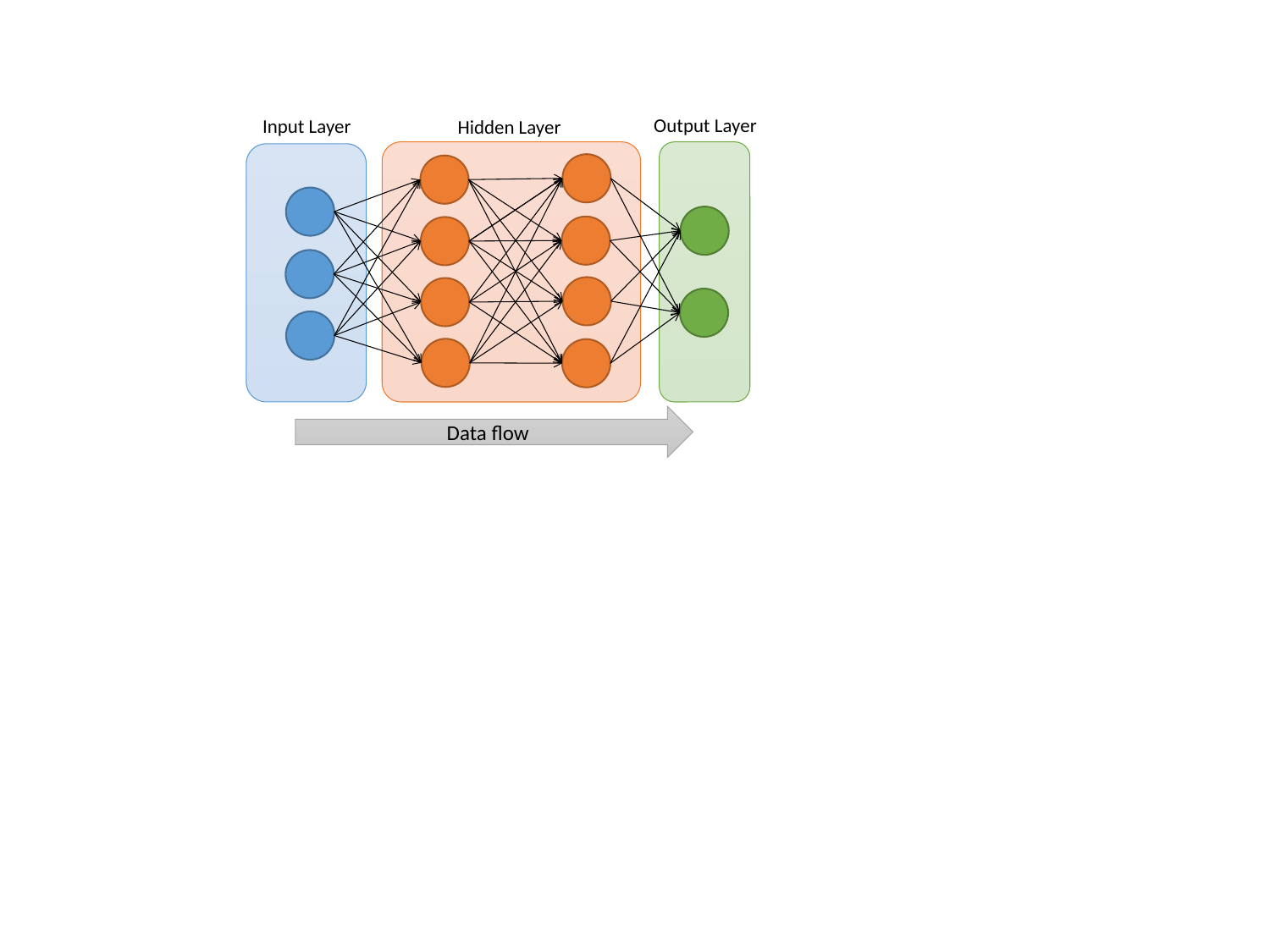

Output Layer
Input Layer
Hidden Layer

Data flow